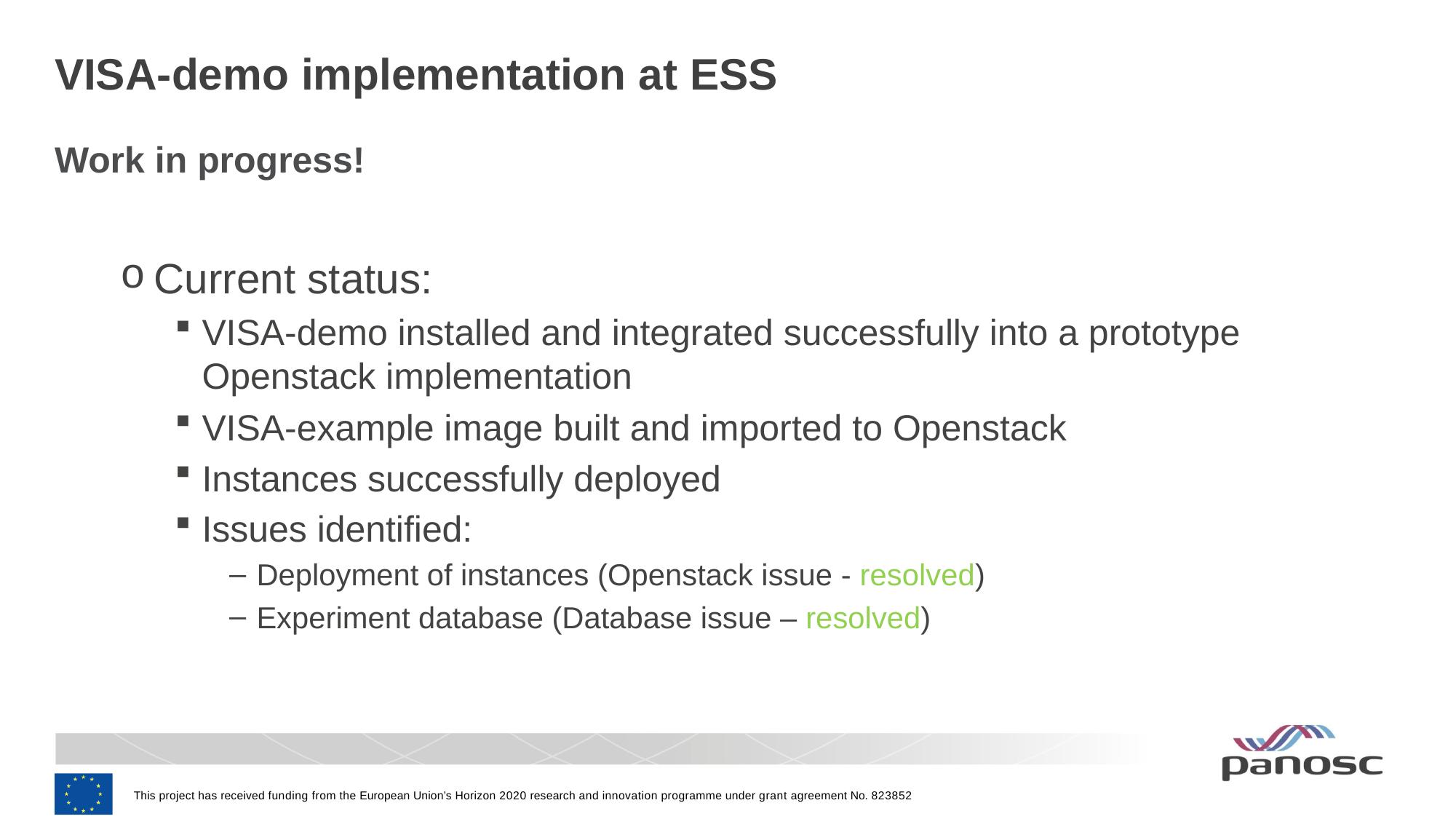

# VISA-demo implementation at ESS
Work in progress!

Current status:
VISA-demo installed and integrated successfully into a prototype Openstack implementation
VISA-example image built and imported to Openstack
Instances successfully deployed
Issues identified:
Deployment of instances (Openstack issue - resolved)
Experiment database (Database issue – resolved)